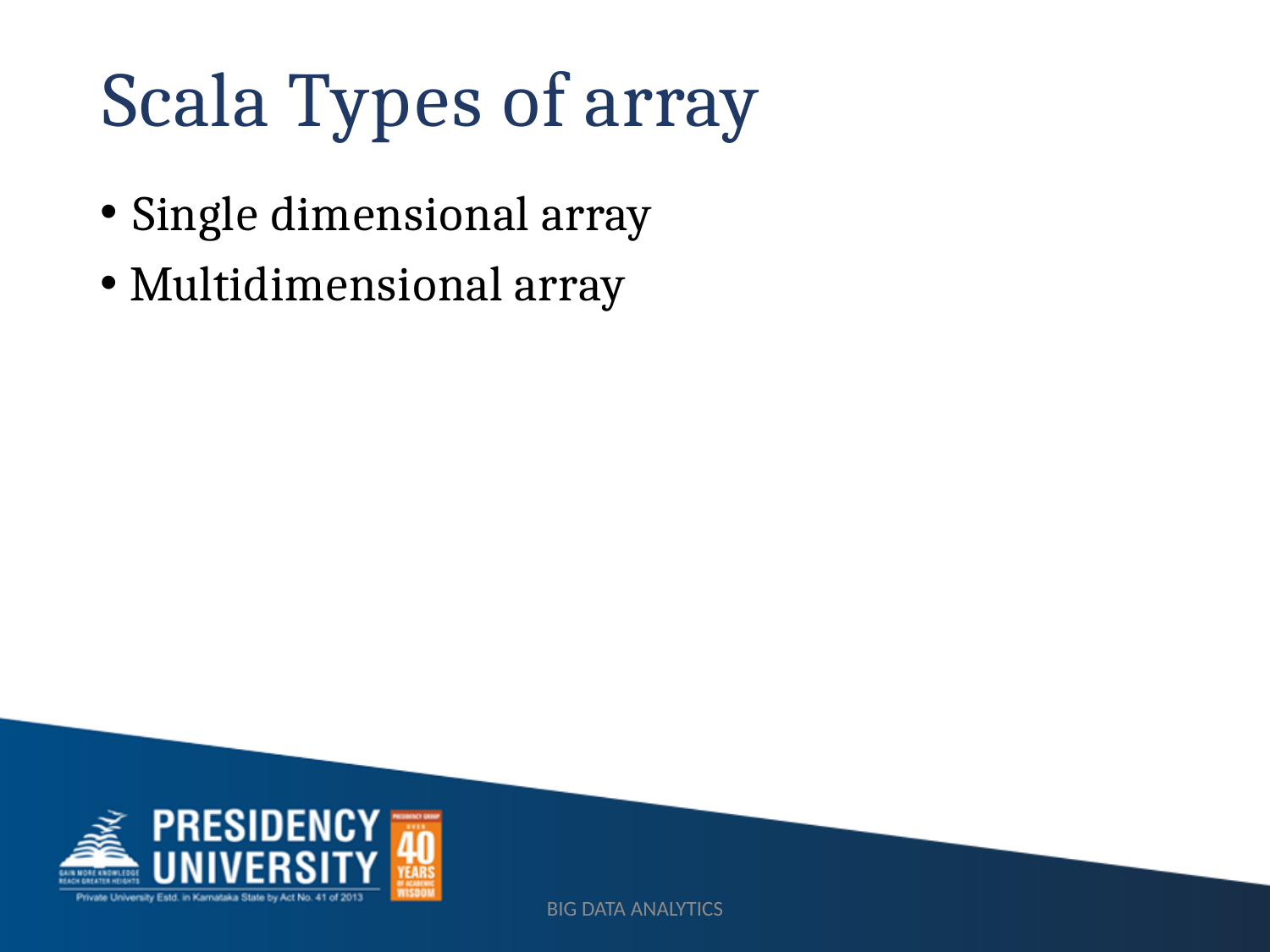

# Scala Types of array
Single dimensional array
Multidimensional array

BIG DATA ANALYTICS